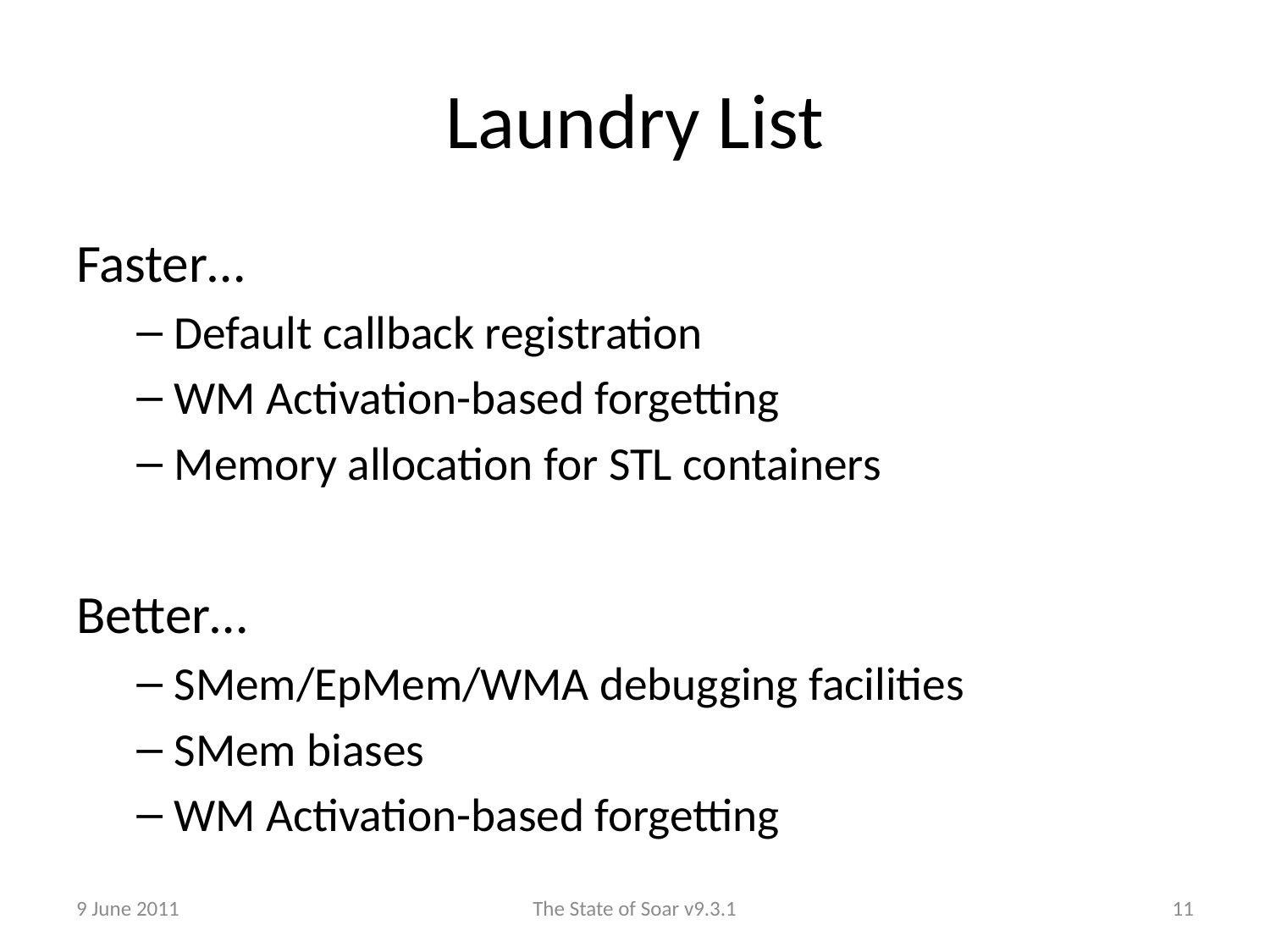

# Laundry List
Faster…
Default callback registration
WM Activation-based forgetting
Memory allocation for STL containers

Better…
SMem/EpMem/WMA debugging facilities
SMem biases
WM Activation-based forgetting

9 June 2011
The State of Soar v9.3.1
11